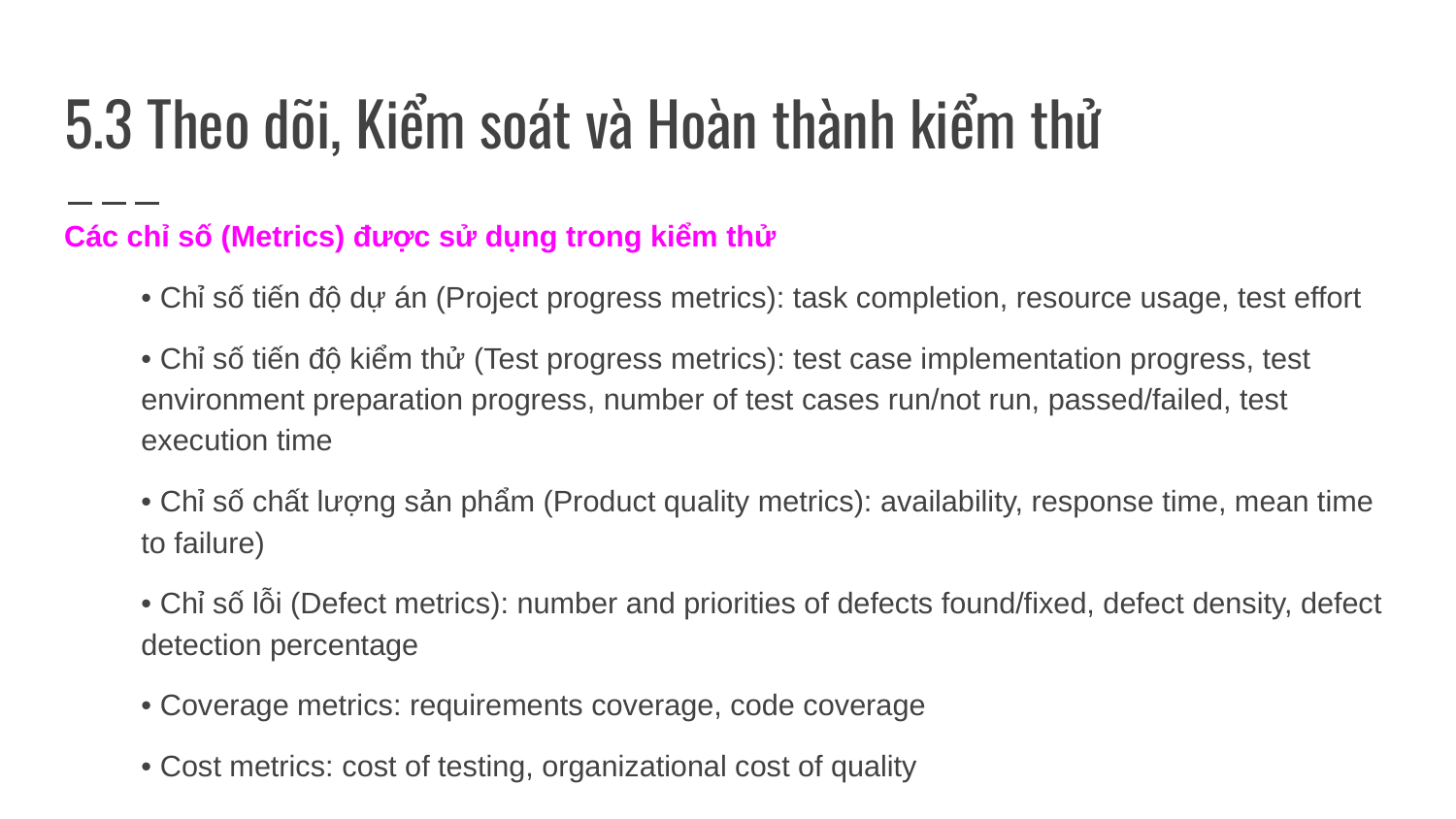

# 5.3 Theo dõi, Kiểm soát và Hoàn thành kiểm thử
Các chỉ số (Metrics) được sử dụng trong kiểm thử
• Chỉ số tiến độ dự án (Project progress metrics): task completion, resource usage, test effort
• Chỉ số tiến độ kiểm thử (Test progress metrics): test case implementation progress, test environment preparation progress, number of test cases run/not run, passed/failed, test execution time
• Chỉ số chất lượng sản phẩm (Product quality metrics): availability, response time, mean time to failure)
• Chỉ số lỗi (Defect metrics): number and priorities of defects found/fixed, defect density, defect detection percentage
• Coverage metrics: requirements coverage, code coverage
• Cost metrics: cost of testing, organizational cost of quality